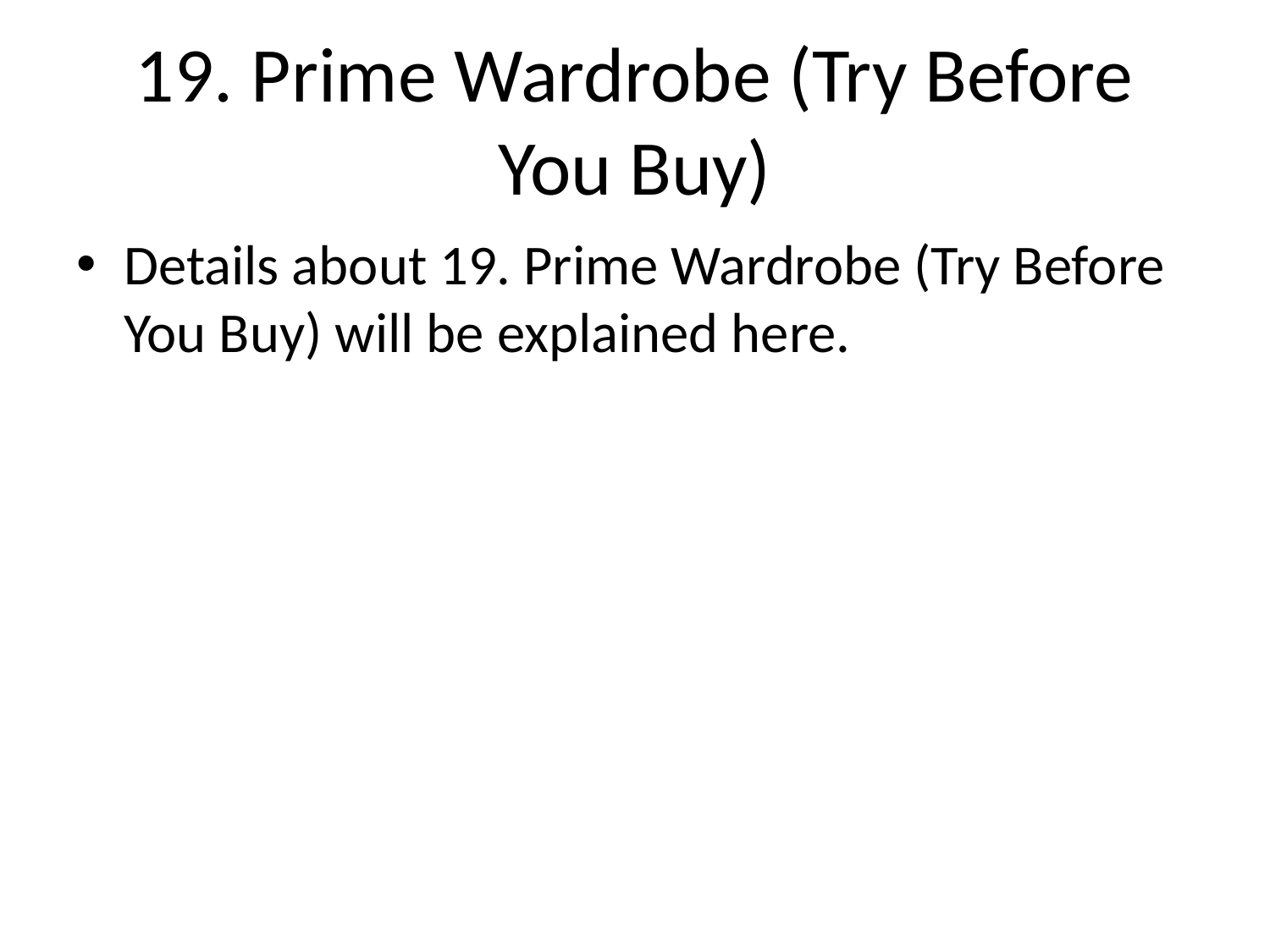

# 19. Prime Wardrobe (Try Before You Buy)
Details about 19. Prime Wardrobe (Try Before You Buy) will be explained here.